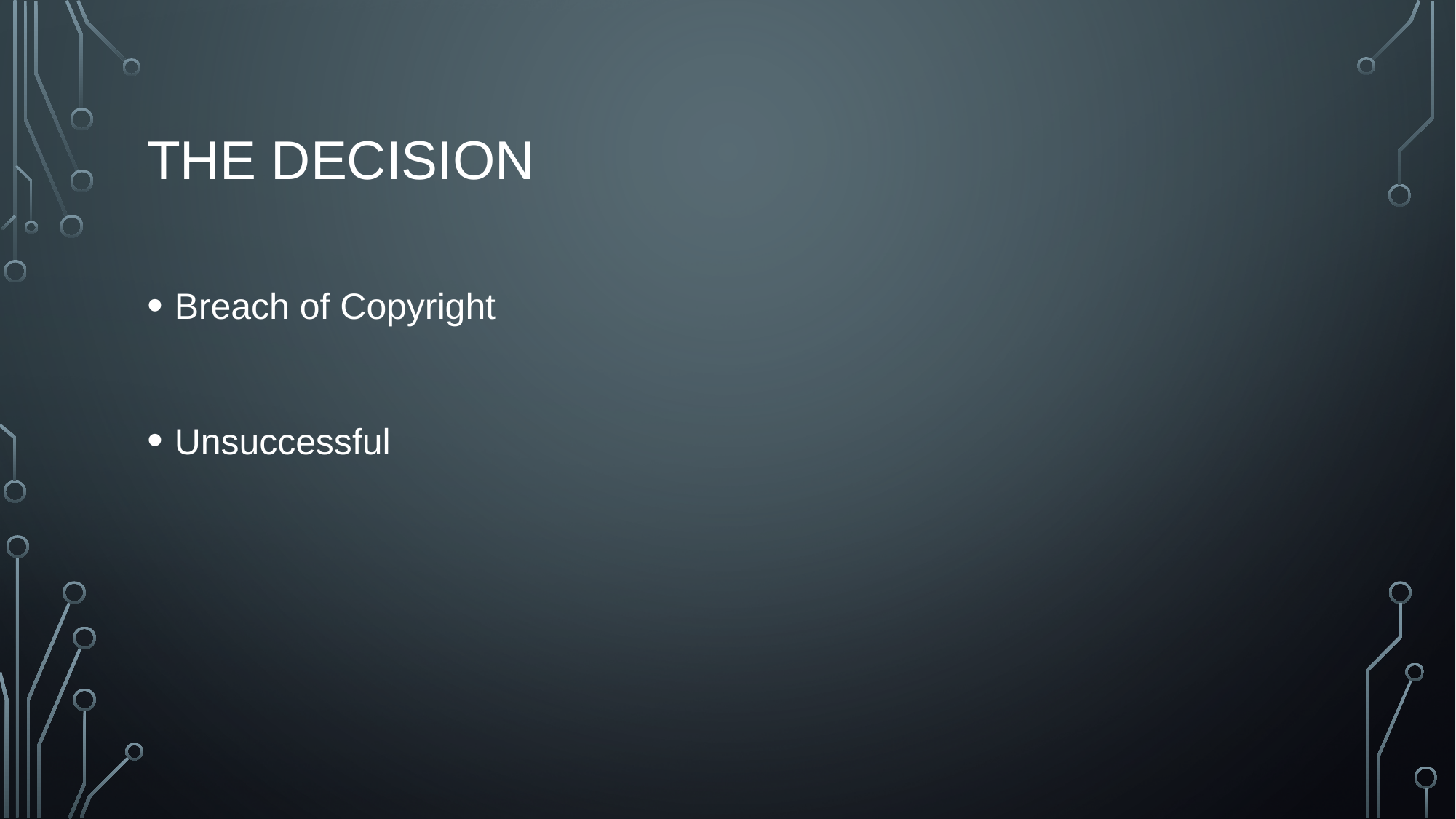

# The decision
Breach of Copyright

Unsuccessful